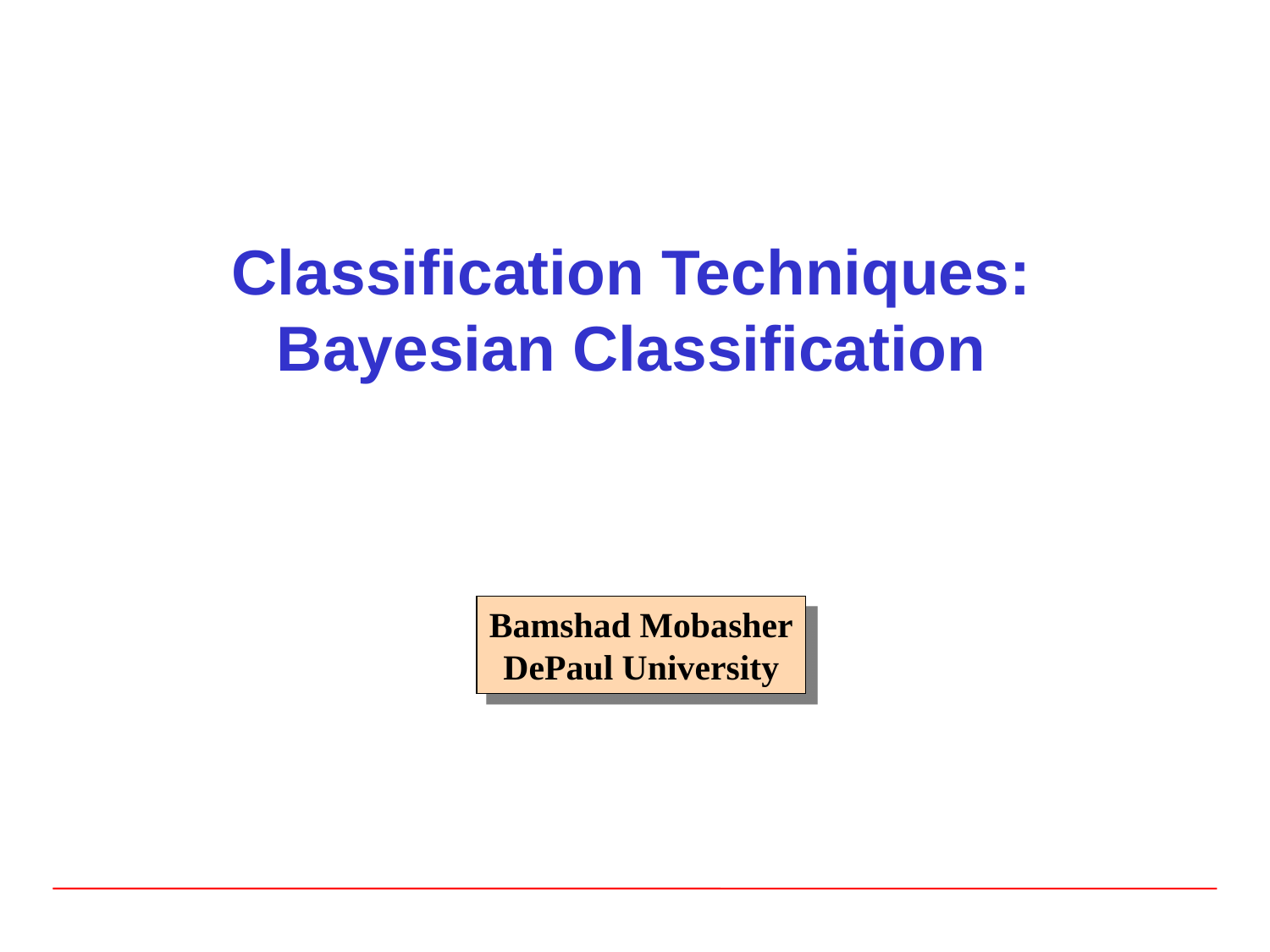

# Classification Techniques: Bayesian Classification
Bamshad Mobasher
DePaul University